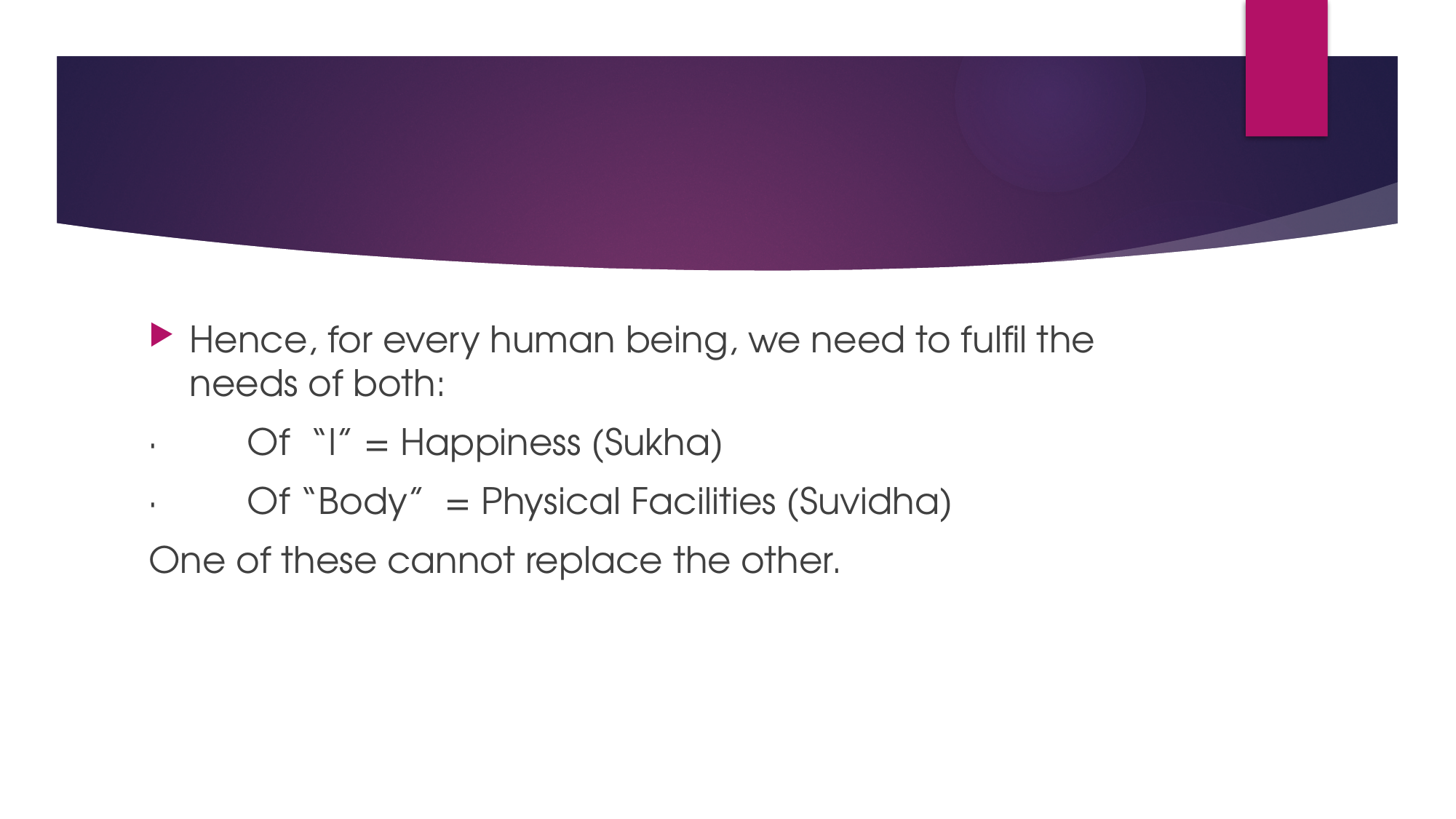

#
Hence, for every human being, we need to fulfil the needs of both:
·         Of  “I” = Happiness (Sukha)
·         Of “Body”  = Physical Facilities (Suvidha)
One of these cannot replace the other.